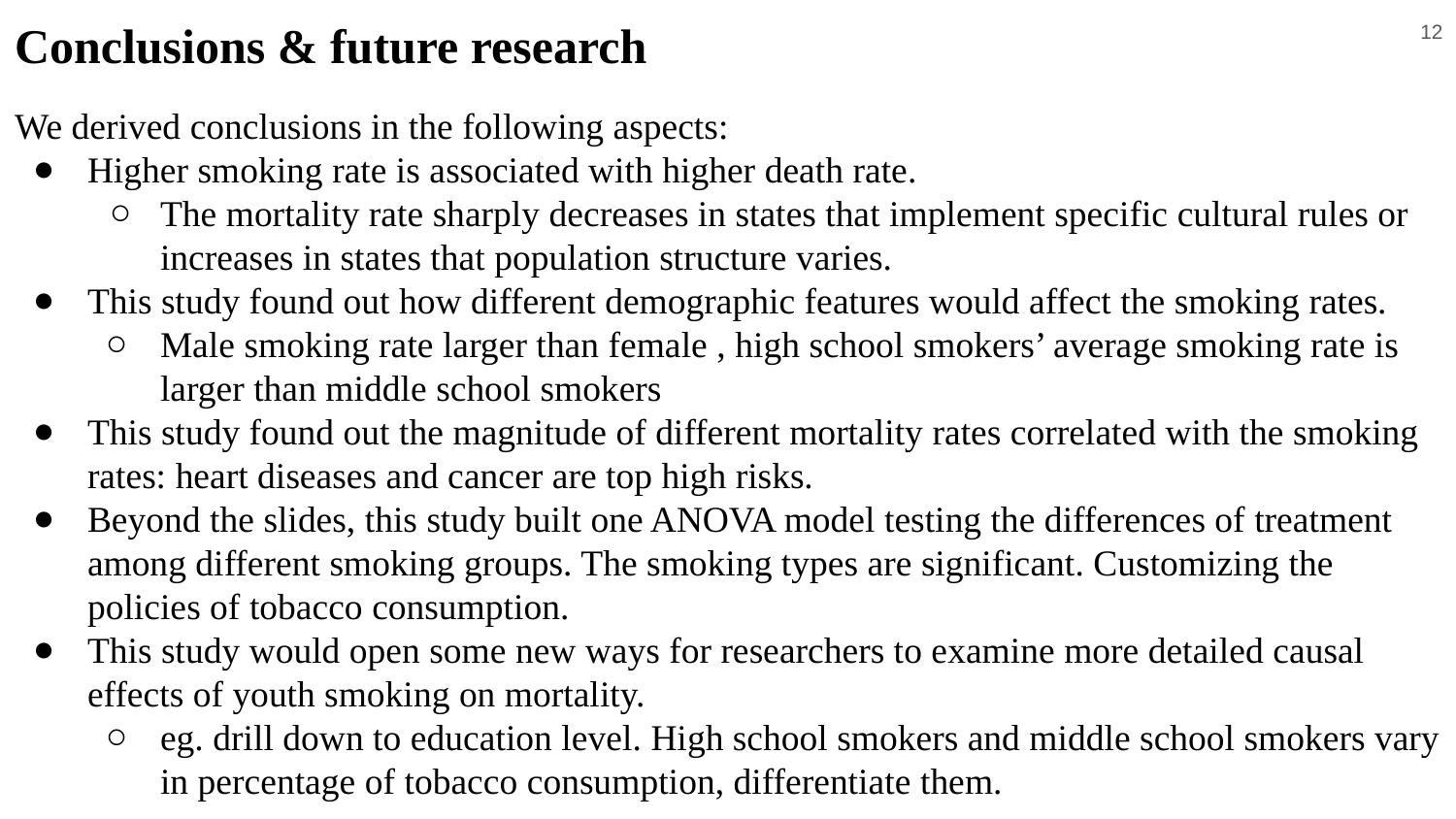

# Conclusions & future research
12
We derived conclusions in the following aspects:
Higher smoking rate is associated with higher death rate.
The mortality rate sharply decreases in states that implement specific cultural rules or increases in states that population structure varies.
This study found out how different demographic features would affect the smoking rates.
Male smoking rate larger than female , high school smokers’ average smoking rate is larger than middle school smokers
This study found out the magnitude of different mortality rates correlated with the smoking rates: heart diseases and cancer are top high risks.
Beyond the slides, this study built one ANOVA model testing the differences of treatment among different smoking groups. The smoking types are significant. Customizing the policies of tobacco consumption.
This study would open some new ways for researchers to examine more detailed causal effects of youth smoking on mortality.
eg. drill down to education level. High school smokers and middle school smokers vary in percentage of tobacco consumption, differentiate them.